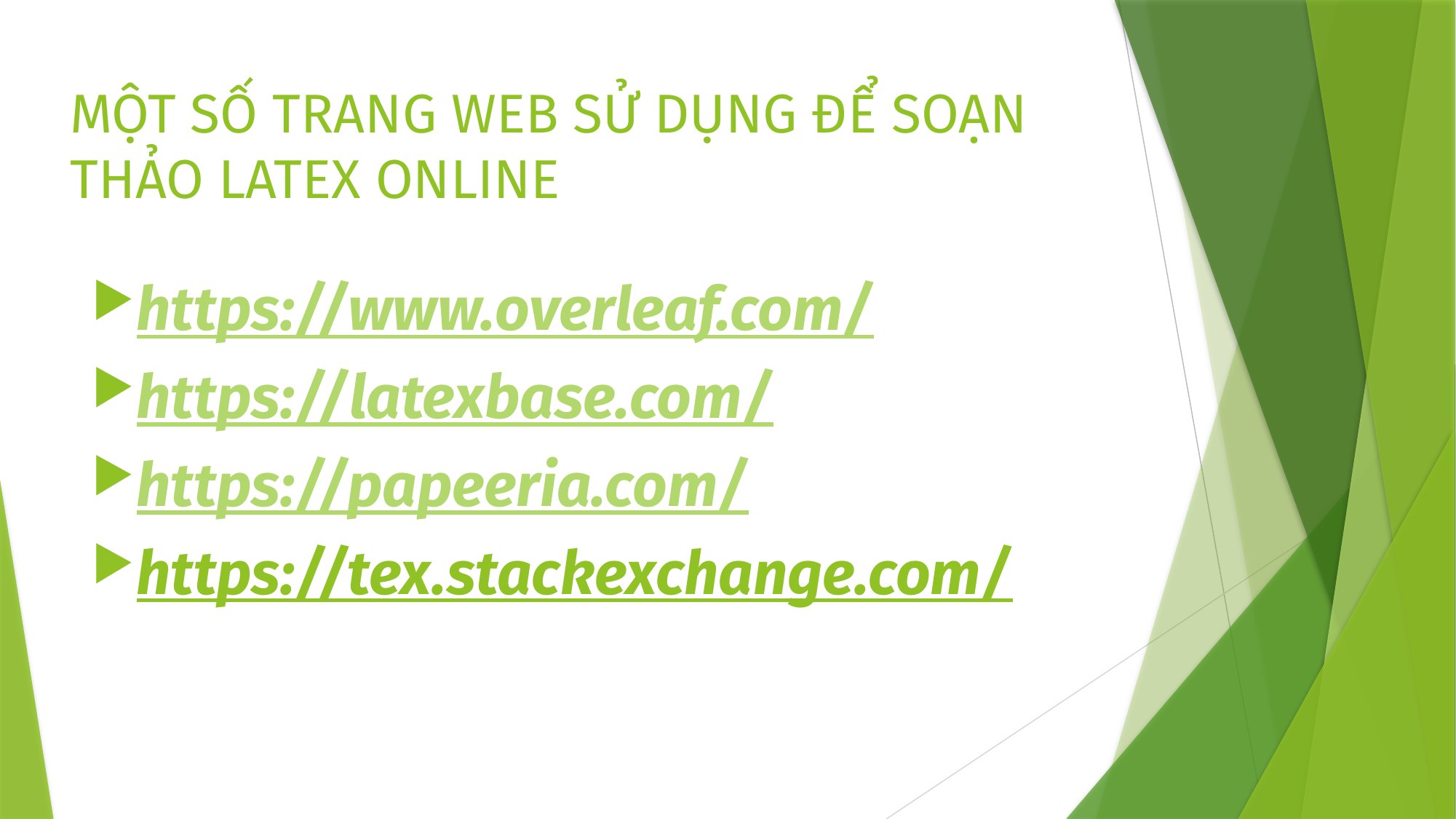

# MỘT SỐ TRANG WEB SỬ DỤNG ĐỂ SOẠN THẢO LATEX ONLINE
https://www.overleaf.com/
https://latexbase.com/
https://papeeria.com/
https://tex.stackexchange.com/